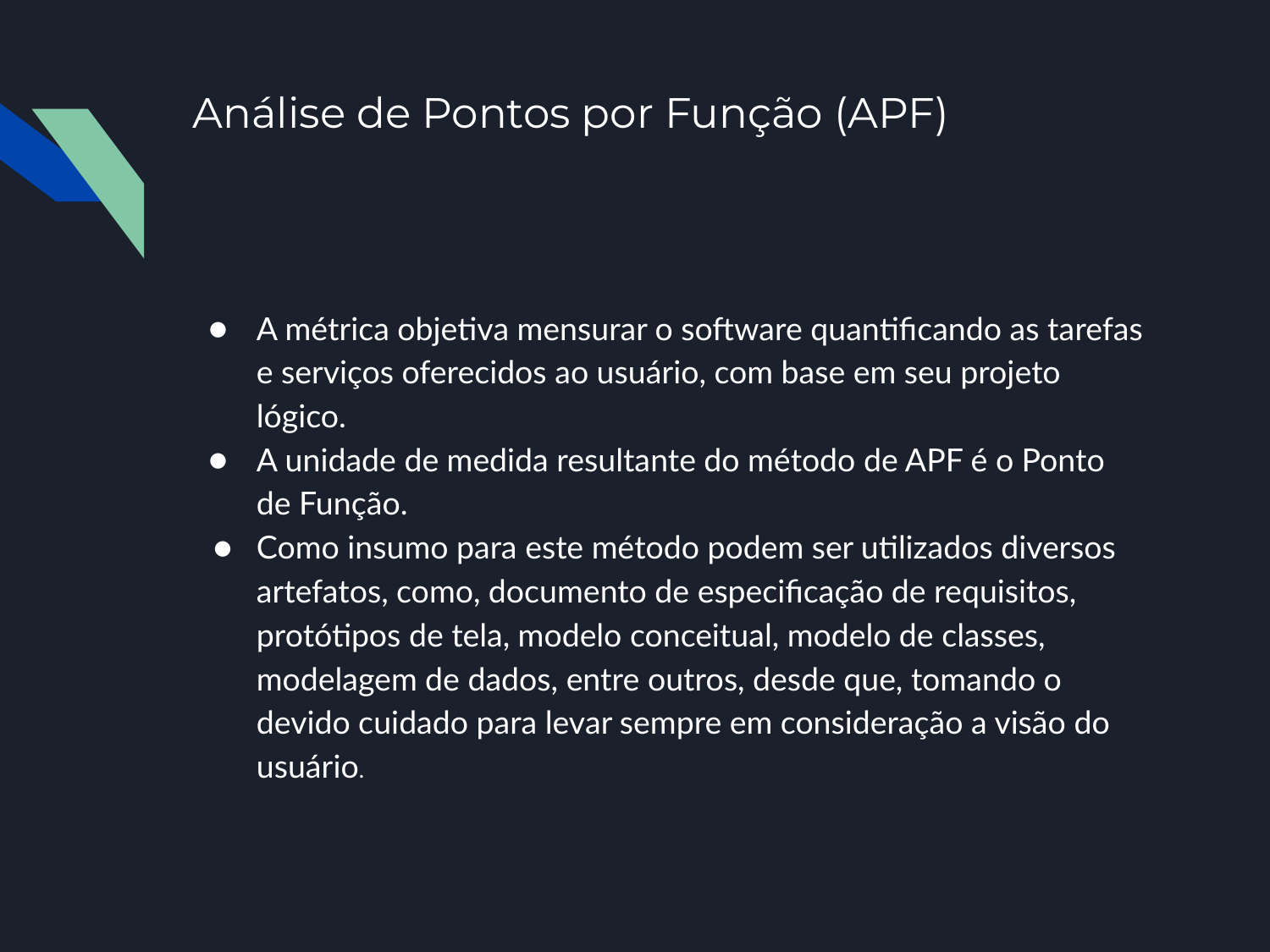

# Análise de Pontos por Função (APF)
A métrica objetiva mensurar o software quantificando as tarefas e serviços oferecidos ao usuário, com base em seu projeto lógico.
A unidade de medida resultante do método de APF é o Ponto de Função.
Como insumo para este método podem ser utilizados diversos artefatos, como, documento de especificação de requisitos, protótipos de tela, modelo conceitual, modelo de classes, modelagem de dados, entre outros, desde que, tomando o devido cuidado para levar sempre em consideração a visão do usuário.